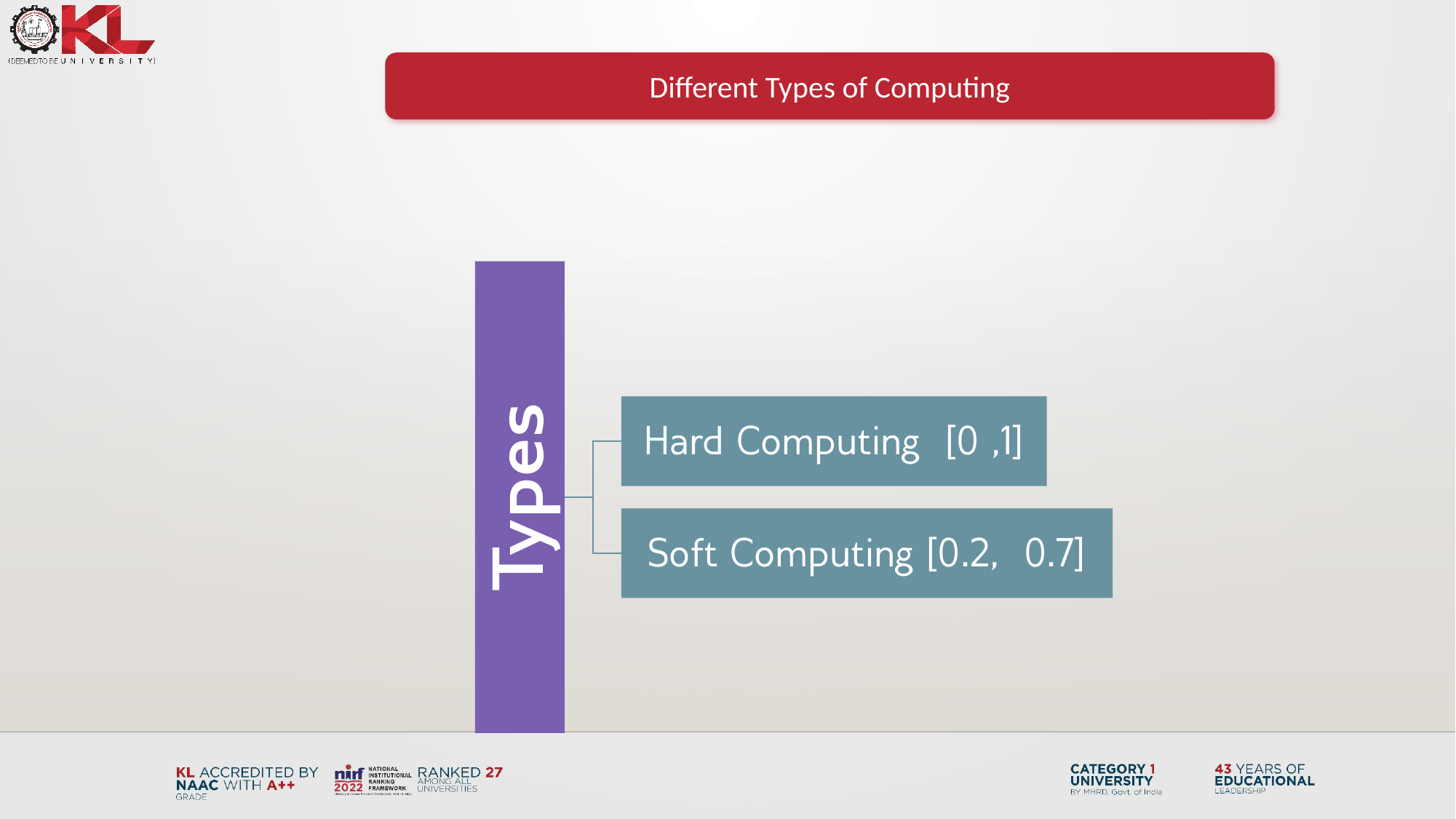

Different Types of Computing

Types
Hard Computing  [0 ,1]
Soft Computing [0.2,  0.7]